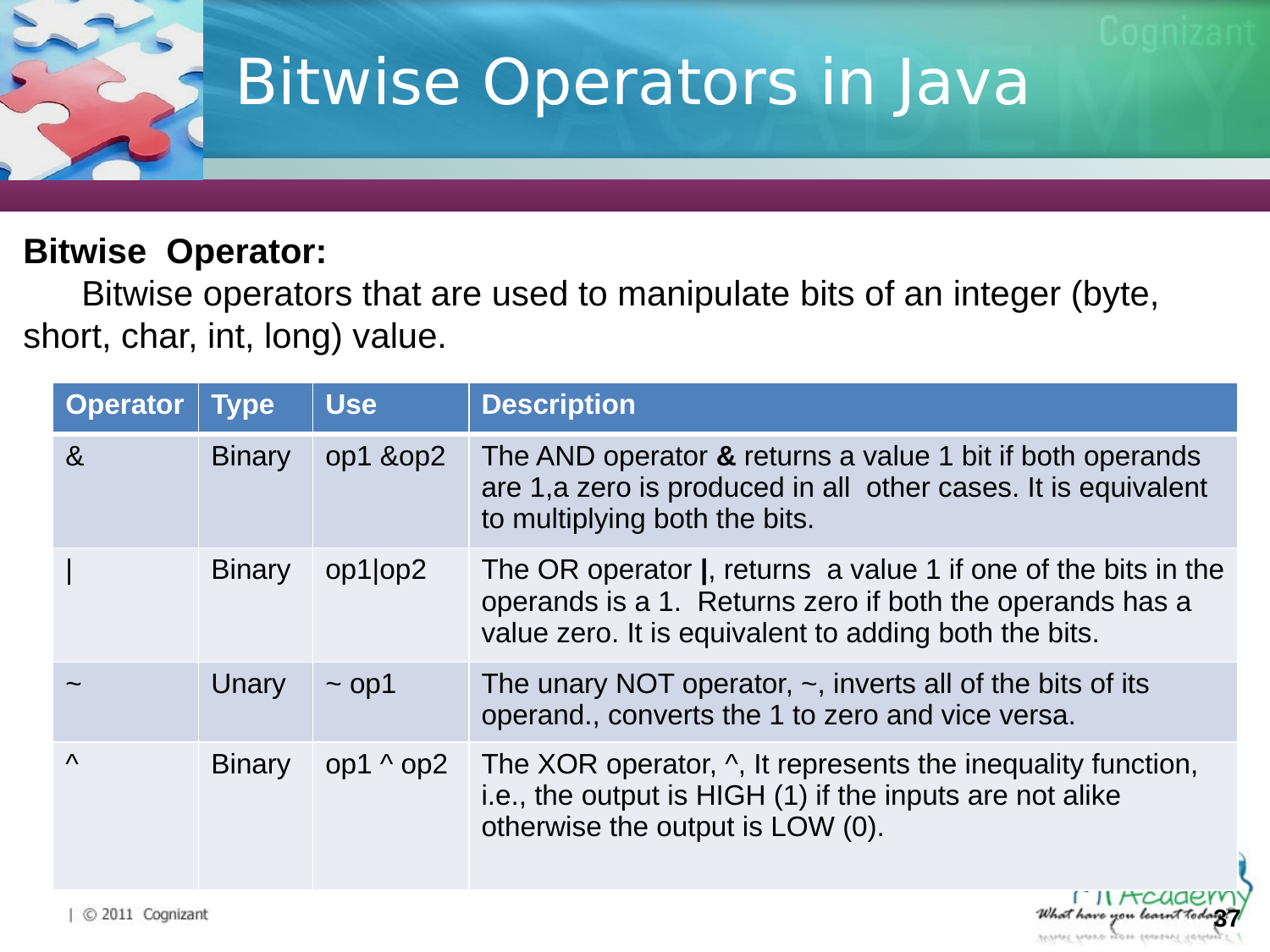

# Bitwise Operators in Java
Bitwise  Operator:
      Bitwise operators that are used to manipulate bits of an integer (byte, short, char, int, long) value.

| Operator | Type | Use | Description |
| --- | --- | --- | --- |
| & | Binary | op1 &op2 | The AND operator & returns a value 1 bit if both operands are 1,a zero is produced in all other cases. It is equivalent to multiplying both the bits. |
| | | Binary | op1|op2 | The OR operator |, returns a value 1 if one of the bits in the operands is a 1. Returns zero if both the operands has a value zero. It is equivalent to adding both the bits. |
| ~ | Unary | ~ op1 | The unary NOT operator, ~, inverts all of the bits of its operand., converts the 1 to zero and vice versa. |
| ^ | Binary | op1 ^ op2 | The XOR operator, ^, It represents the inequality function, i.e., the output is HIGH (1) if the inputs are not alike otherwise the output is LOW (0). |
37